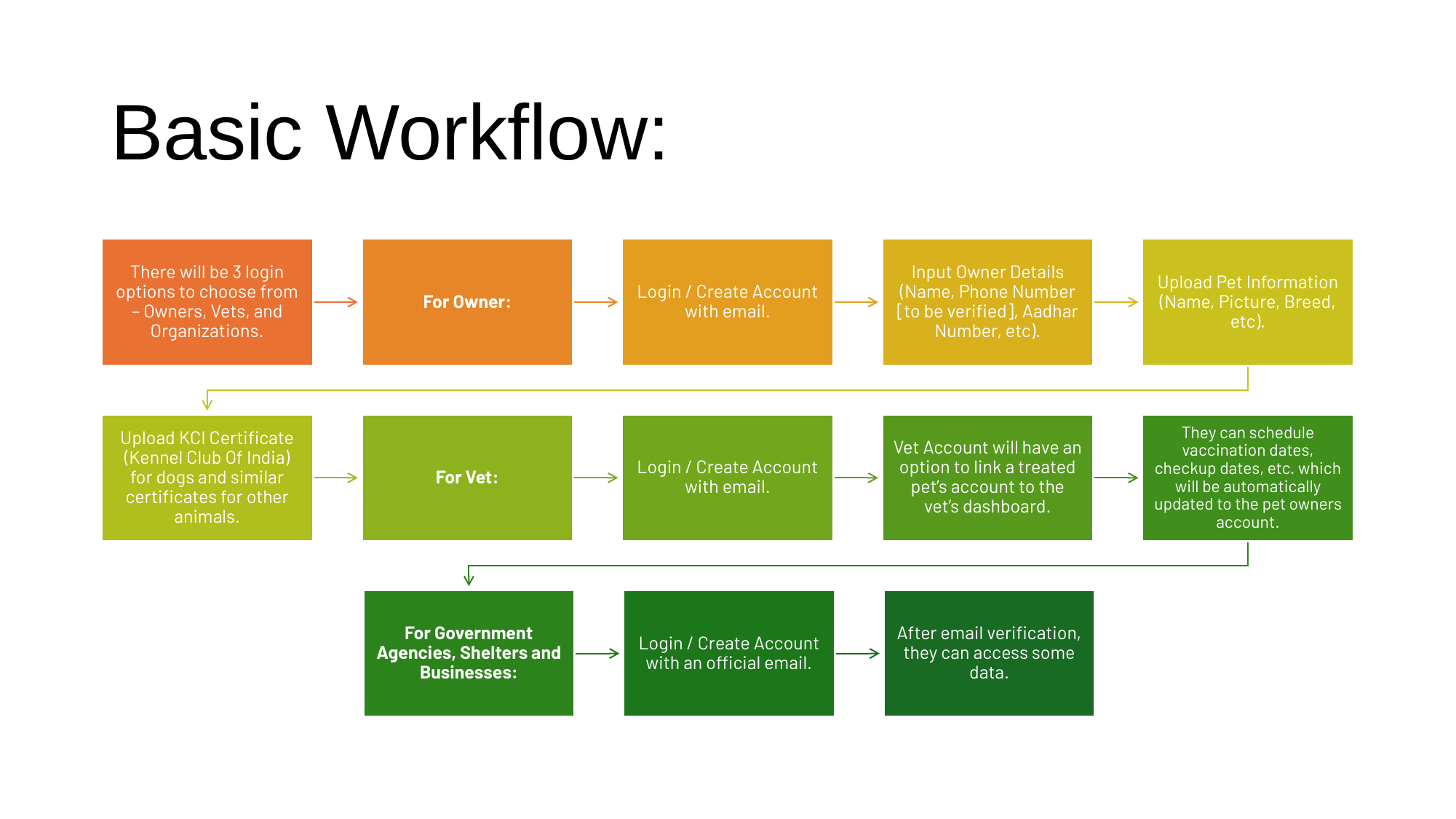

# Basic Workflow:

There will be 3 login options to choose from – Owners, Vets, and Organizations.

For Owner:

Login / Create Account with email.

Input Owner Details (Name, Phone Number [to be verified], Aadhar Number, etc).

Upload Pet Information (Name, Picture, Breed, etc).

Upload KCI Certificate (Kennel Club Of India) for dogs and similar certificates for other animals.

For Vet:

Login / Create Account with email.

Vet Account will have an option to link a treated pet’s account to the vet’s dashboard.

They can schedule vaccination dates, checkup dates, etc. which will be automatically updated to the pet owners account.

For Government Agencies, Shelters and Businesses:

Login / Create Account with an official email.
After email verification, they can access some data.